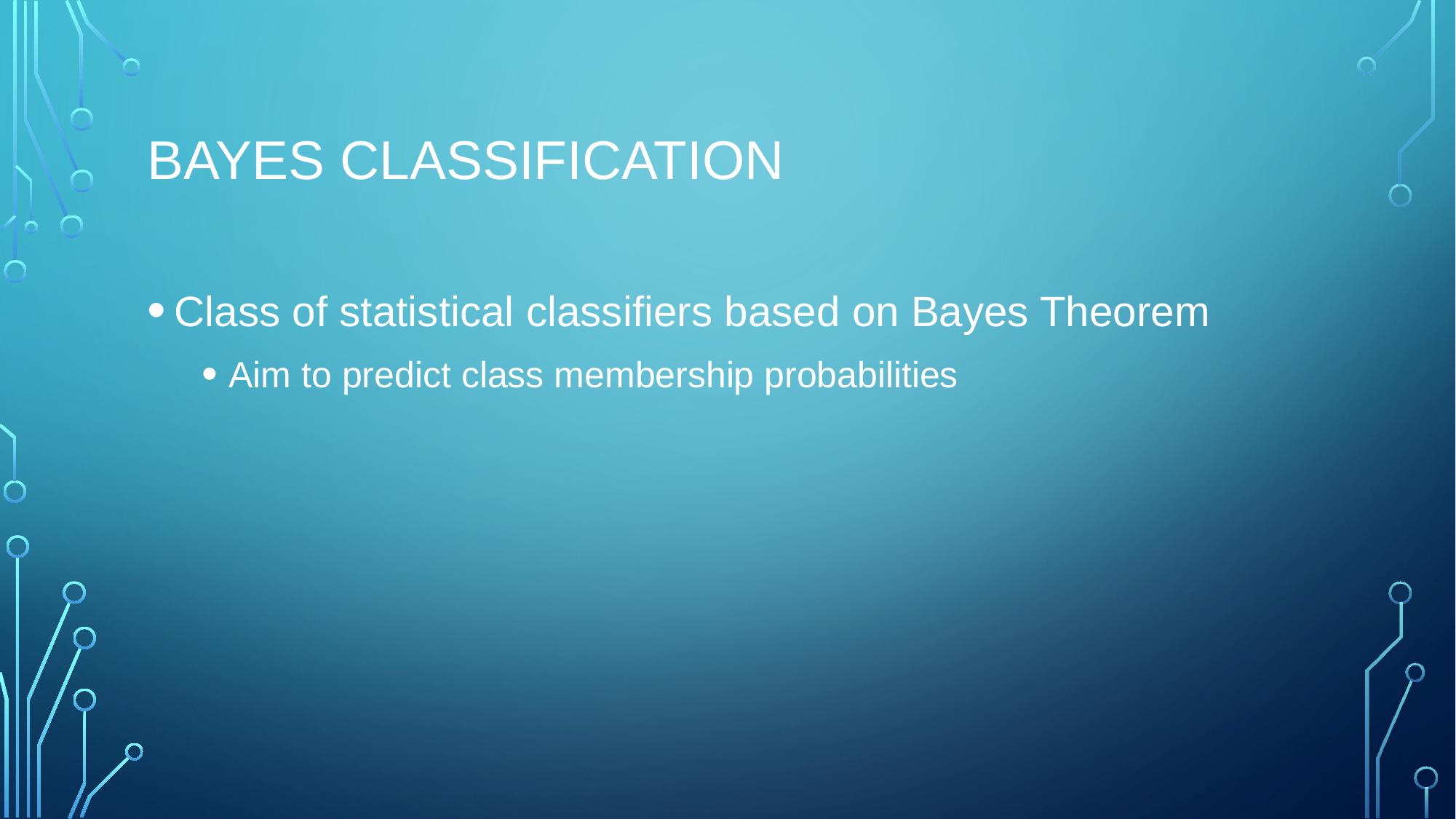

# Bayes Classification
Class of statistical classifiers based on Bayes Theorem
Aim to predict class membership probabilities